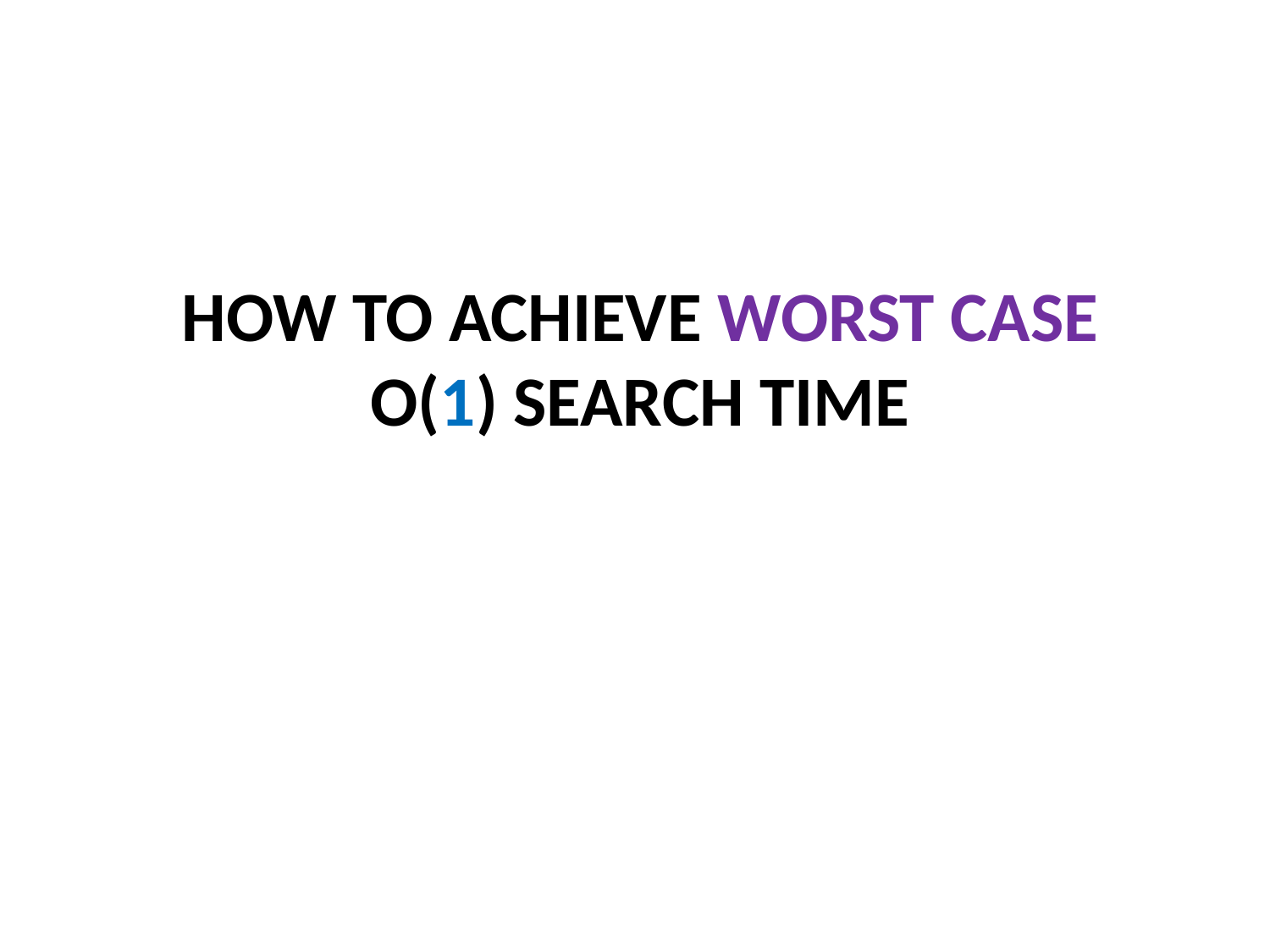

# How to achieve worst case O(1) search time